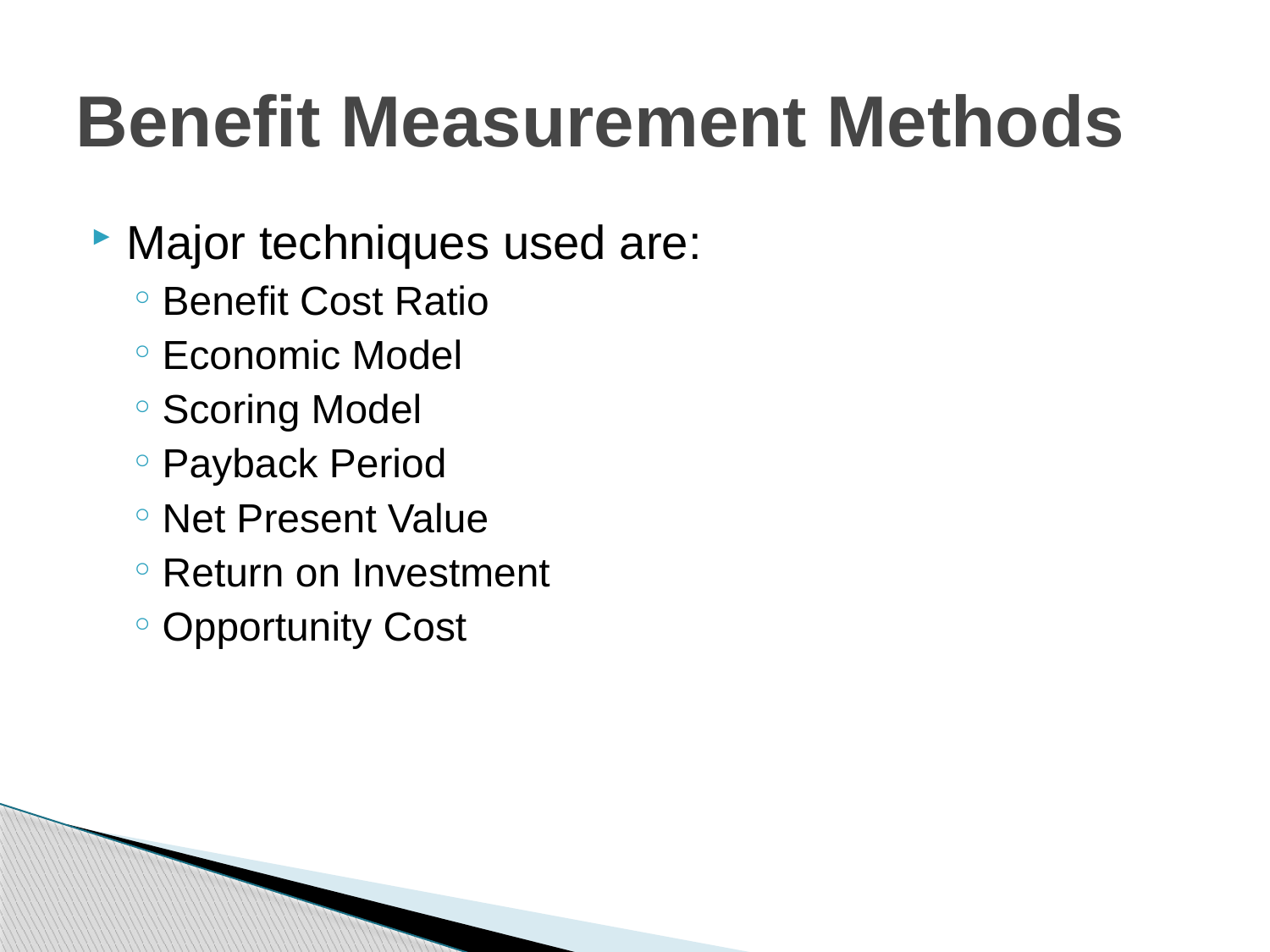

# Benefit Measurement Methods
Major techniques used are:
Benefit Cost Ratio
Economic Model
Scoring Model
Payback Period
Net Present Value
Return on Investment
Opportunity Cost